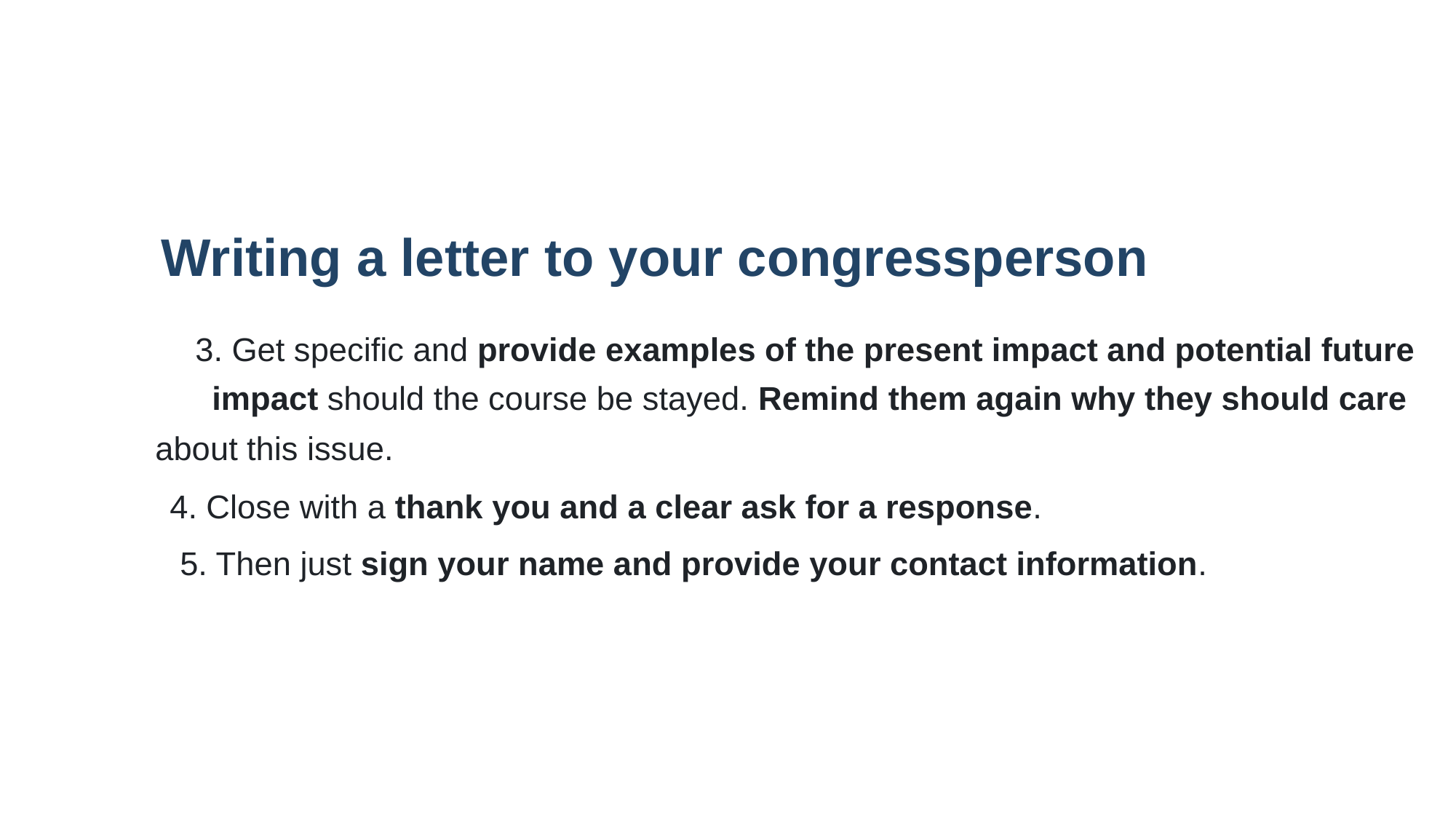

Writing a letter to your congressperson
3. Get specific and provide examples of the present impact and potential future
impact should the course be stayed. Remind them again why they should care
about this issue.
4. Close with a thank you and a clear ask for a response.
5. Then just sign your name and provide your contact information.